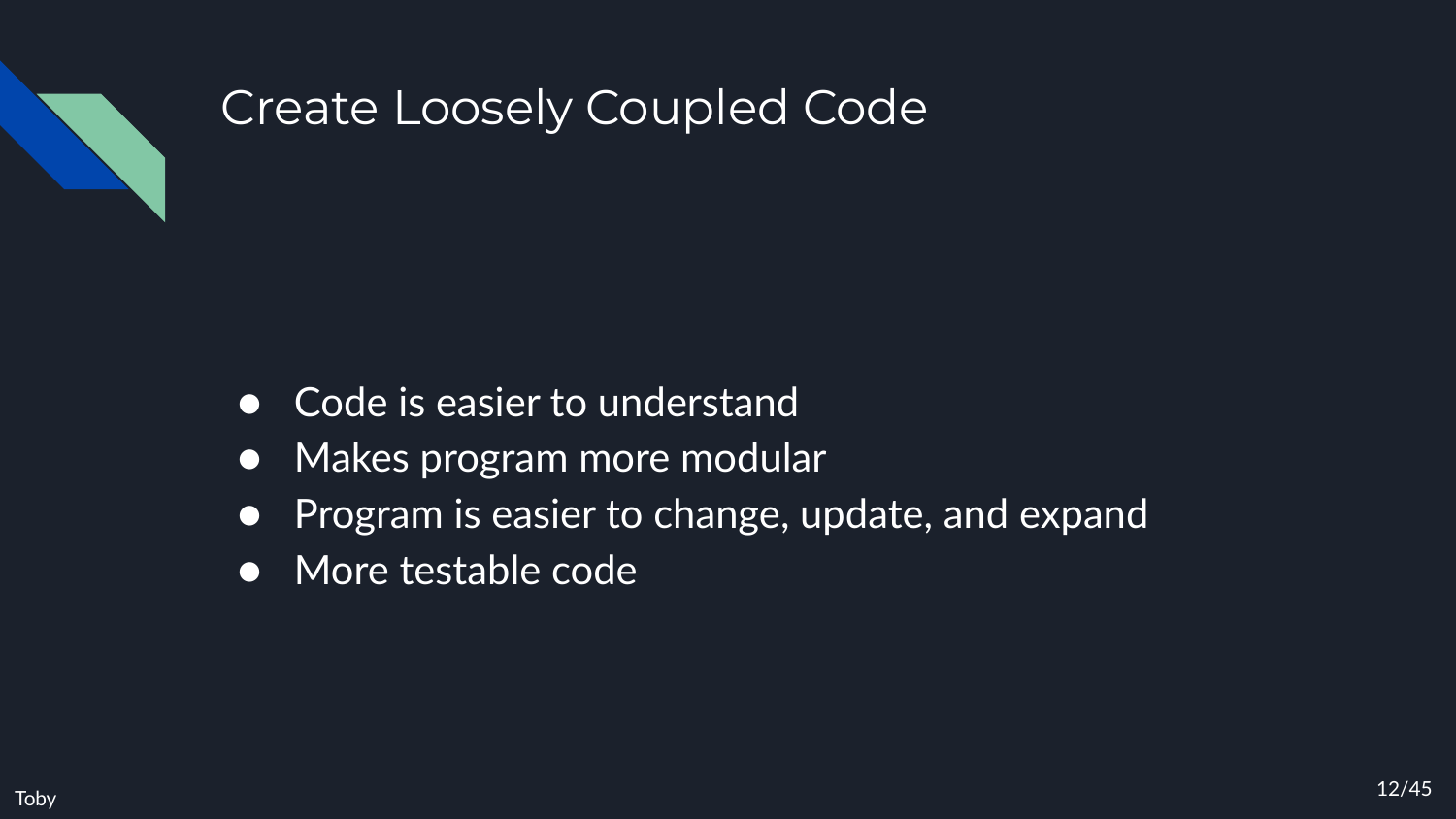

# Create Loosely Coupled Code
Code is easier to understand
Makes program more modular
Program is easier to change, update, and expand
More testable code
12/45
Toby